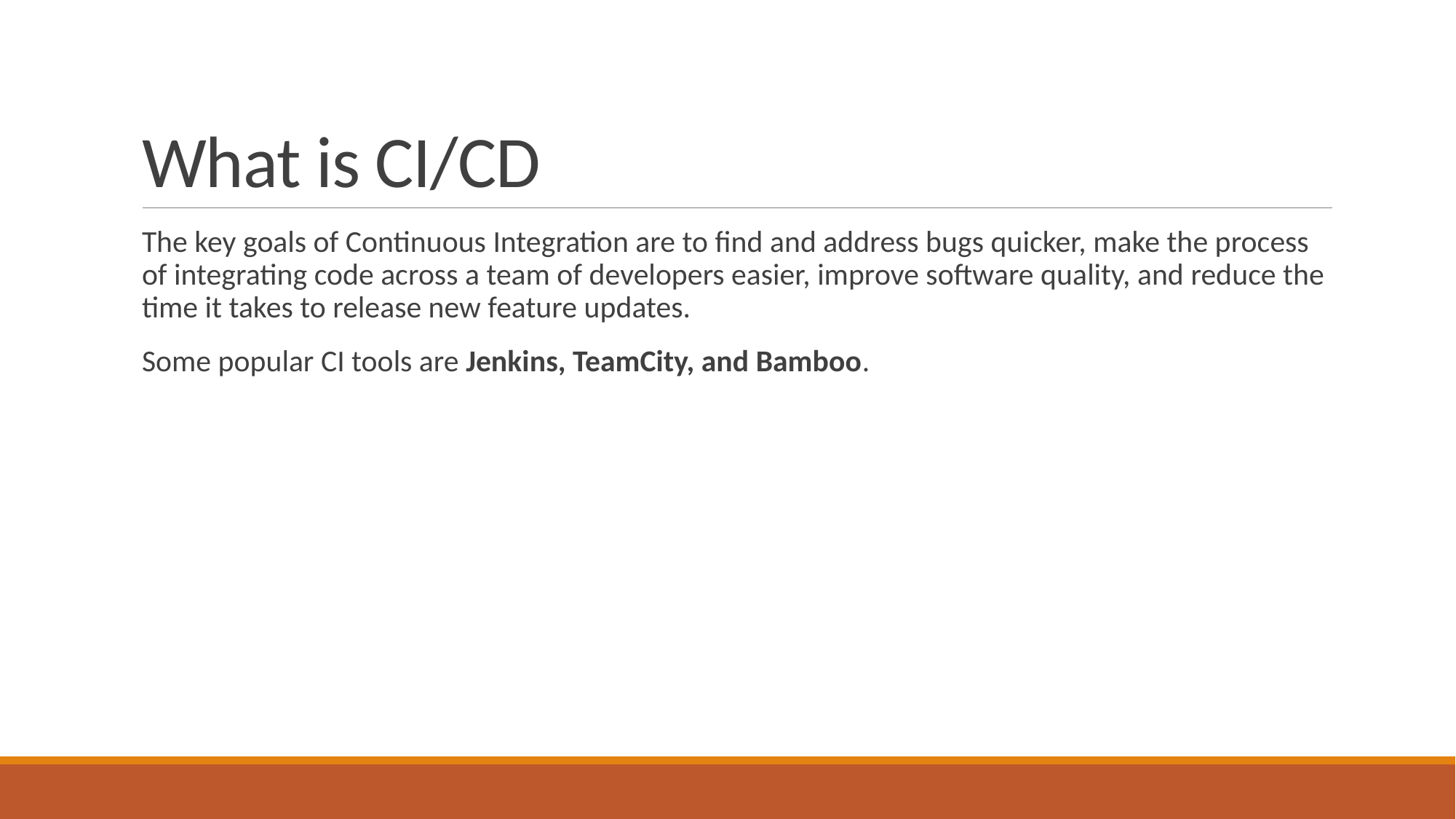

# What is CI/CD
The key goals of Continuous Integration are to find and address bugs quicker, make the process of integrating code across a team of developers easier, improve software quality, and reduce the time it takes to release new feature updates.
Some popular CI tools are Jenkins, TeamCity, and Bamboo.